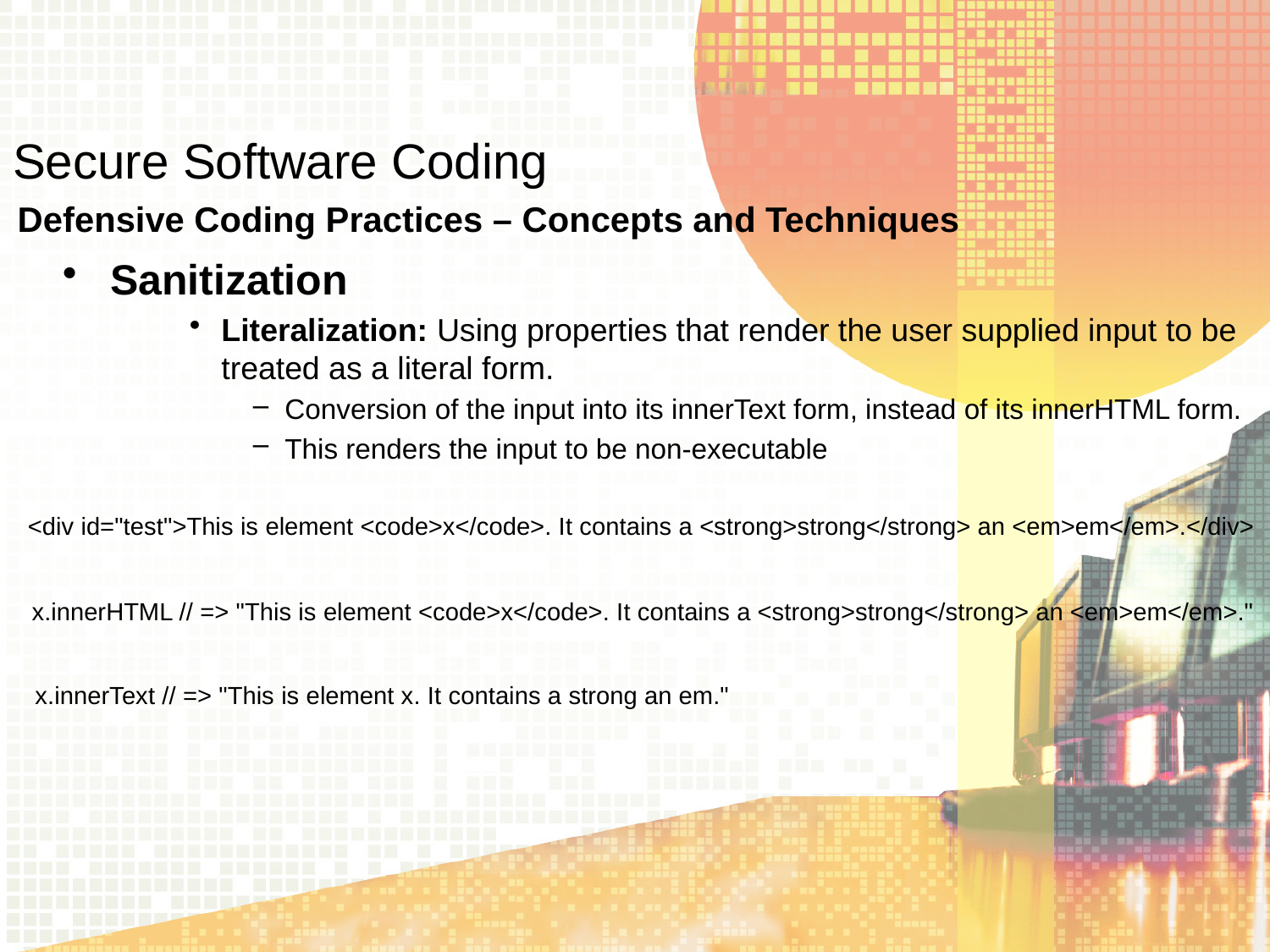

Secure Software Coding
Defensive Coding Practices – Concepts and Techniques
Sanitization
Literalization: Using properties that render the user supplied input to be treated as a literal form.
Conversion of the input into its innerText form, instead of its innerHTML form.
This renders the input to be non-executable

<div id="test">This is element <code>x</code>. It contains a <strong>strong</strong> an <em>em</em>.</div>
x.innerHTML // => "This is element <code>x</code>. It contains a <strong>strong</strong> an <em>em</em>."
x.innerText // => "This is element x. It contains a strong an em."